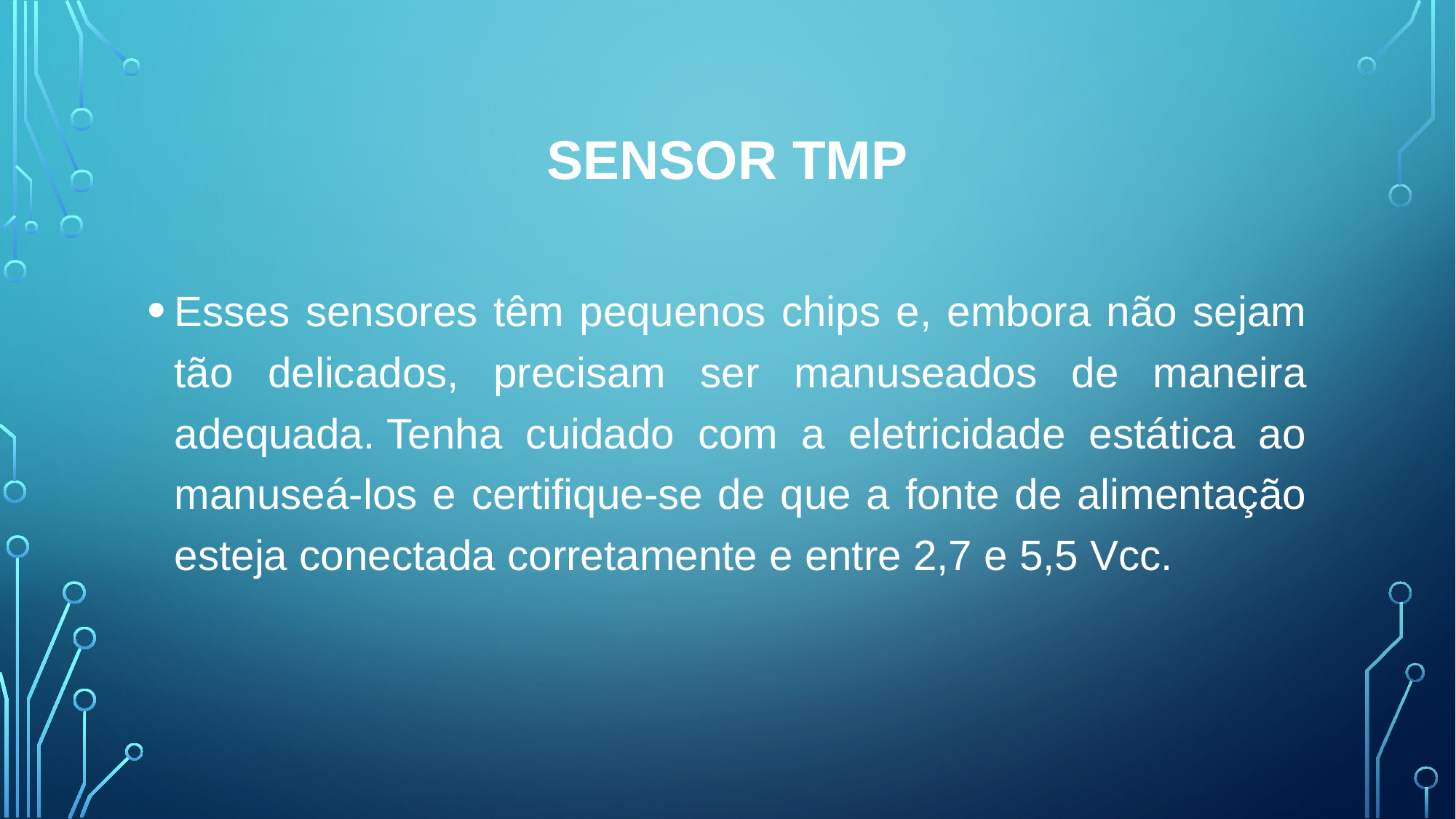

# Sensor tmp
Esses sensores têm pequenos chips e, embora não sejam tão delicados, precisam ser manuseados de maneira adequada. Tenha cuidado com a eletricidade estática ao manuseá-los e certifique-se de que a fonte de alimentação esteja conectada corretamente e entre 2,7 e 5,5 Vcc.